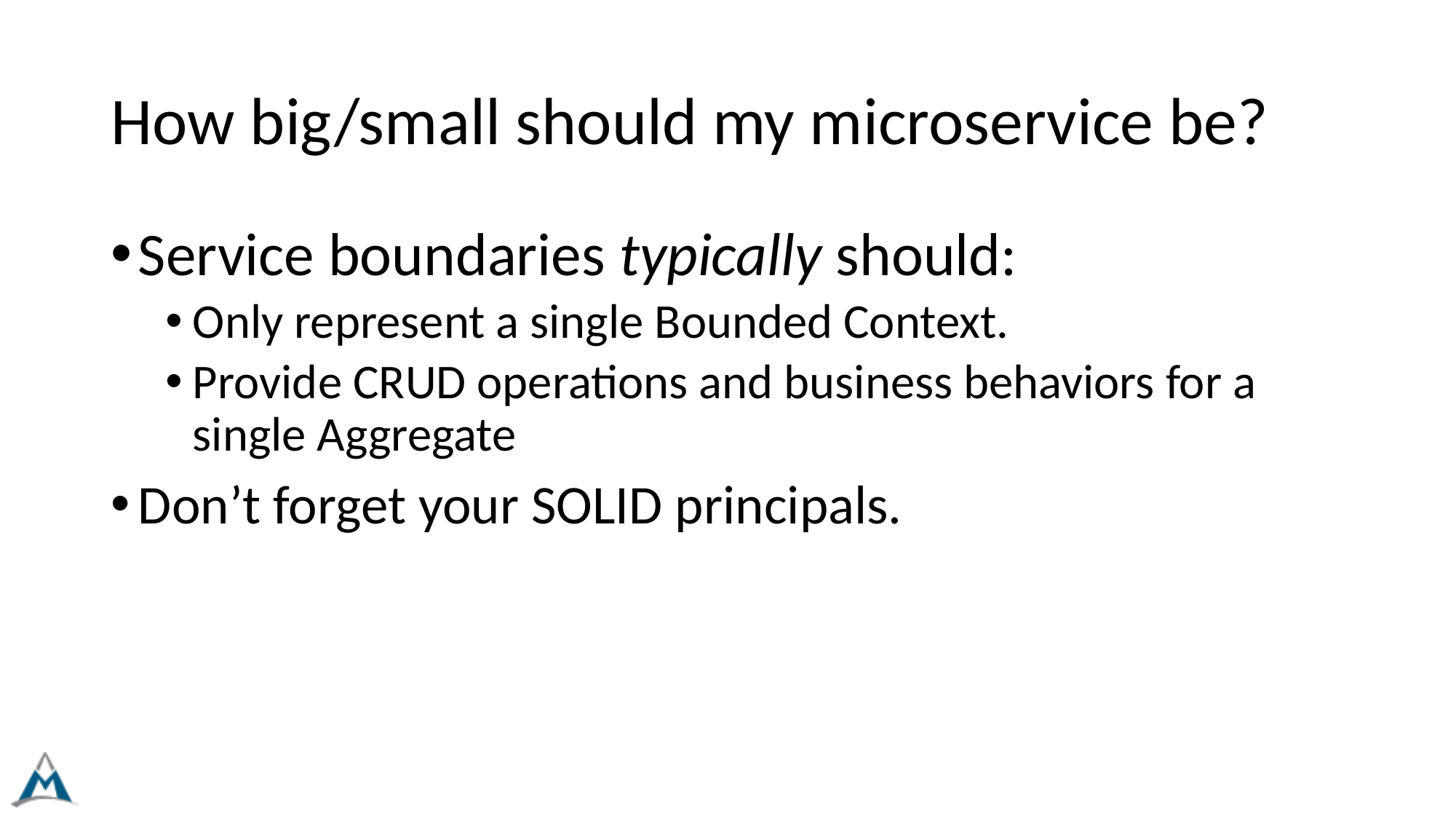

# How big/small should my microservice be?
Service boundaries typically should:
Only represent a single Bounded Context.
Provide CRUD operations and business behaviors for a single Aggregate
Don’t forget your SOLID principals.